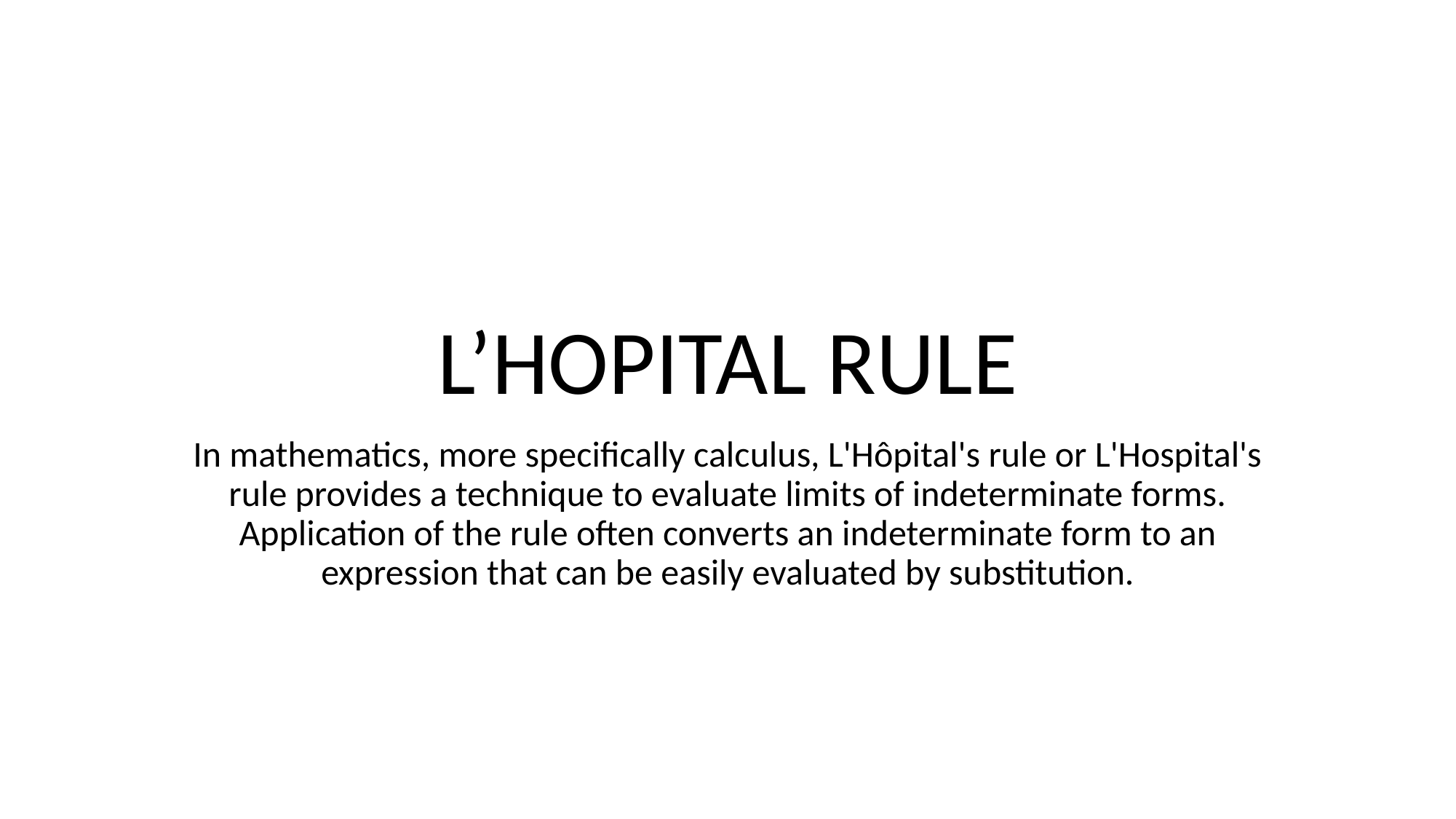

# L’HOPITAL RULE
In mathematics, more specifically calculus, L'Hôpital's rule or L'Hospital's rule provides a technique to evaluate limits of indeterminate forms. Application of the rule often converts an indeterminate form to an expression that can be easily evaluated by substitution.